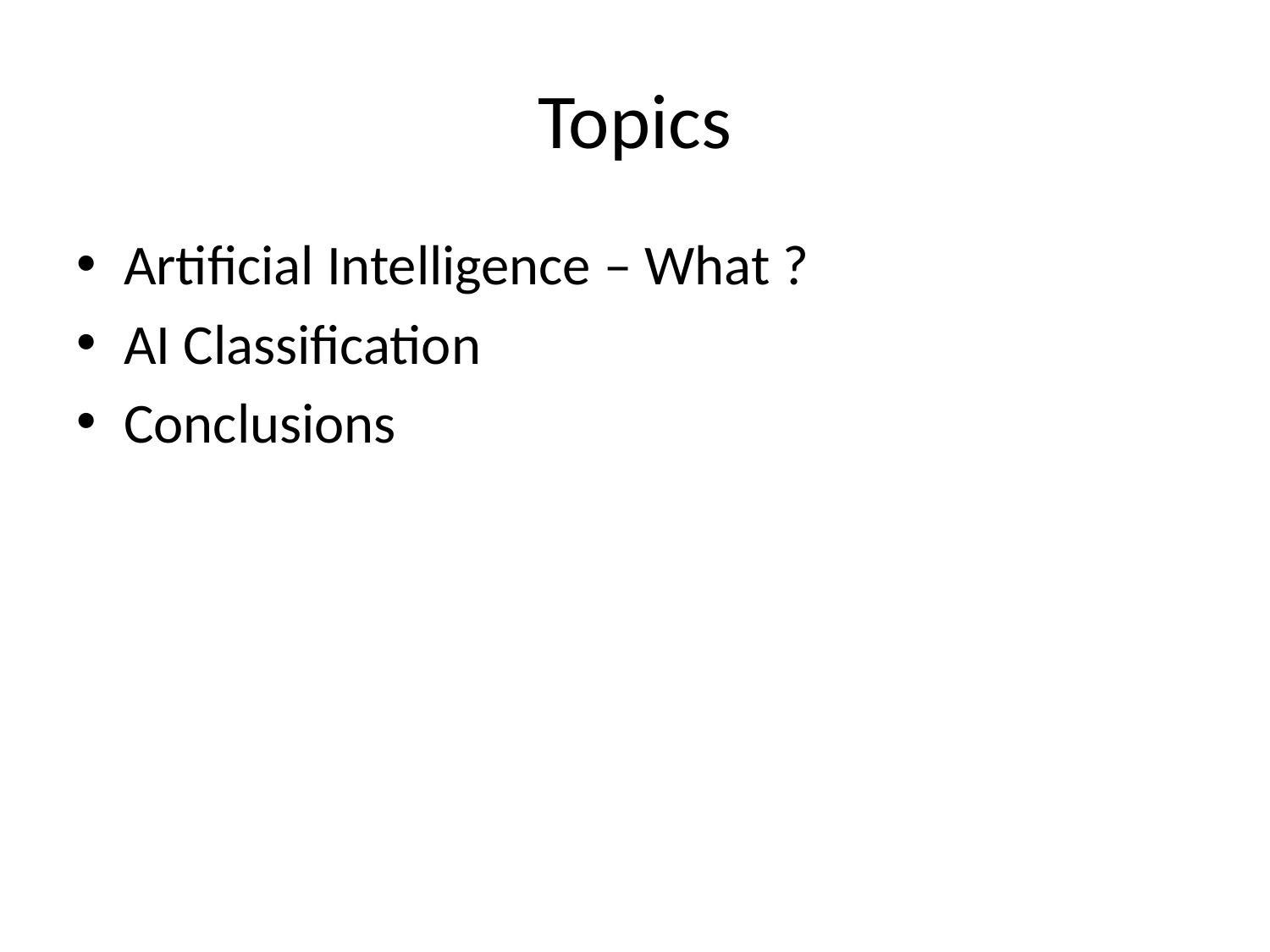

# Topics
Artificial Intelligence – What ?
AI Classification
Conclusions